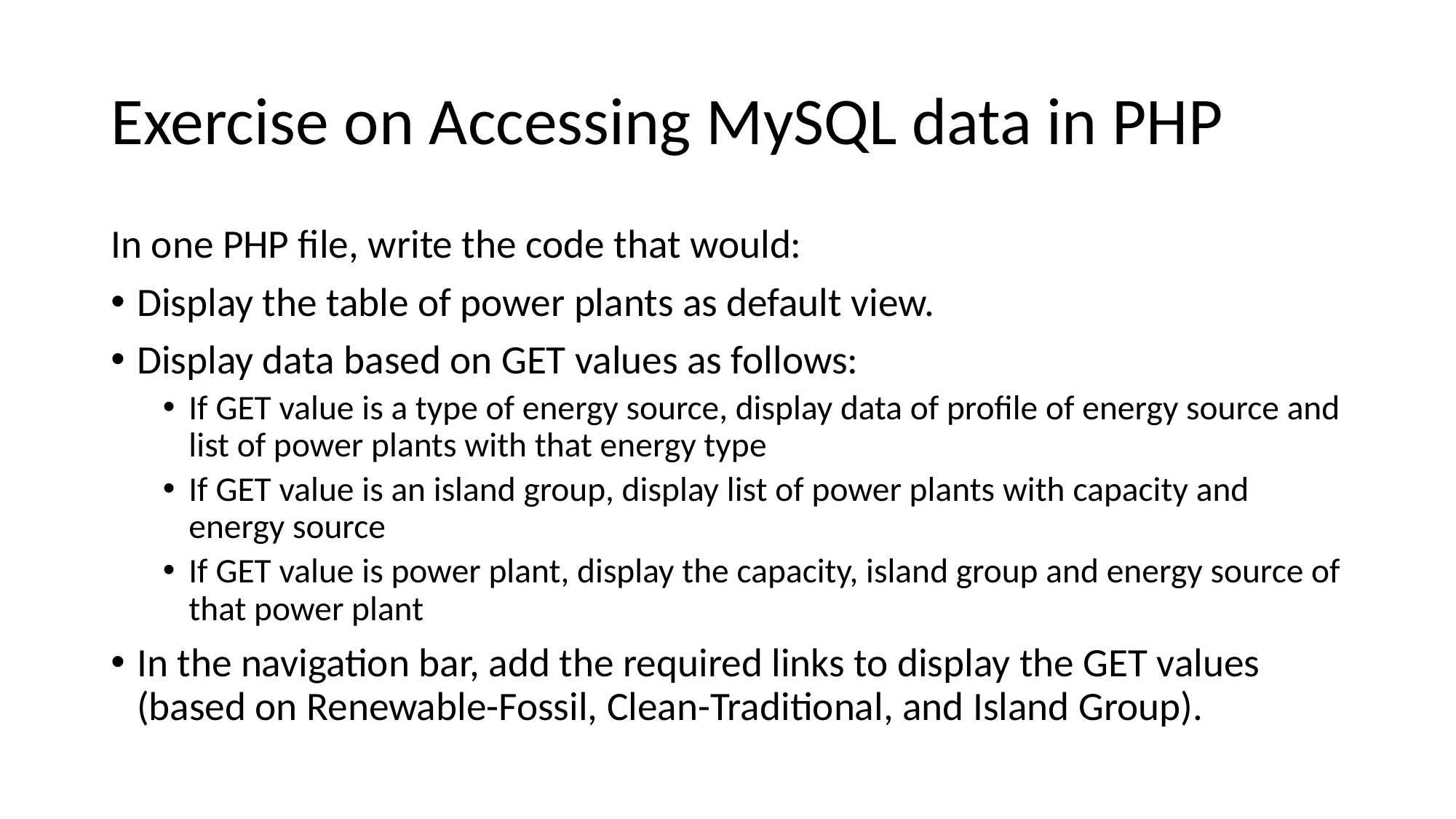

# Exercise on Accessing MySQL data in PHP
In one PHP file, write the code that would:
Display the table of power plants as default view.
Display data based on GET values as follows:
If GET value is a type of energy source, display data of profile of energy source and list of power plants with that energy type
If GET value is an island group, display list of power plants with capacity and energy source
If GET value is power plant, display the capacity, island group and energy source of that power plant
In the navigation bar, add the required links to display the GET values (based on Renewable-Fossil, Clean-Traditional, and Island Group).